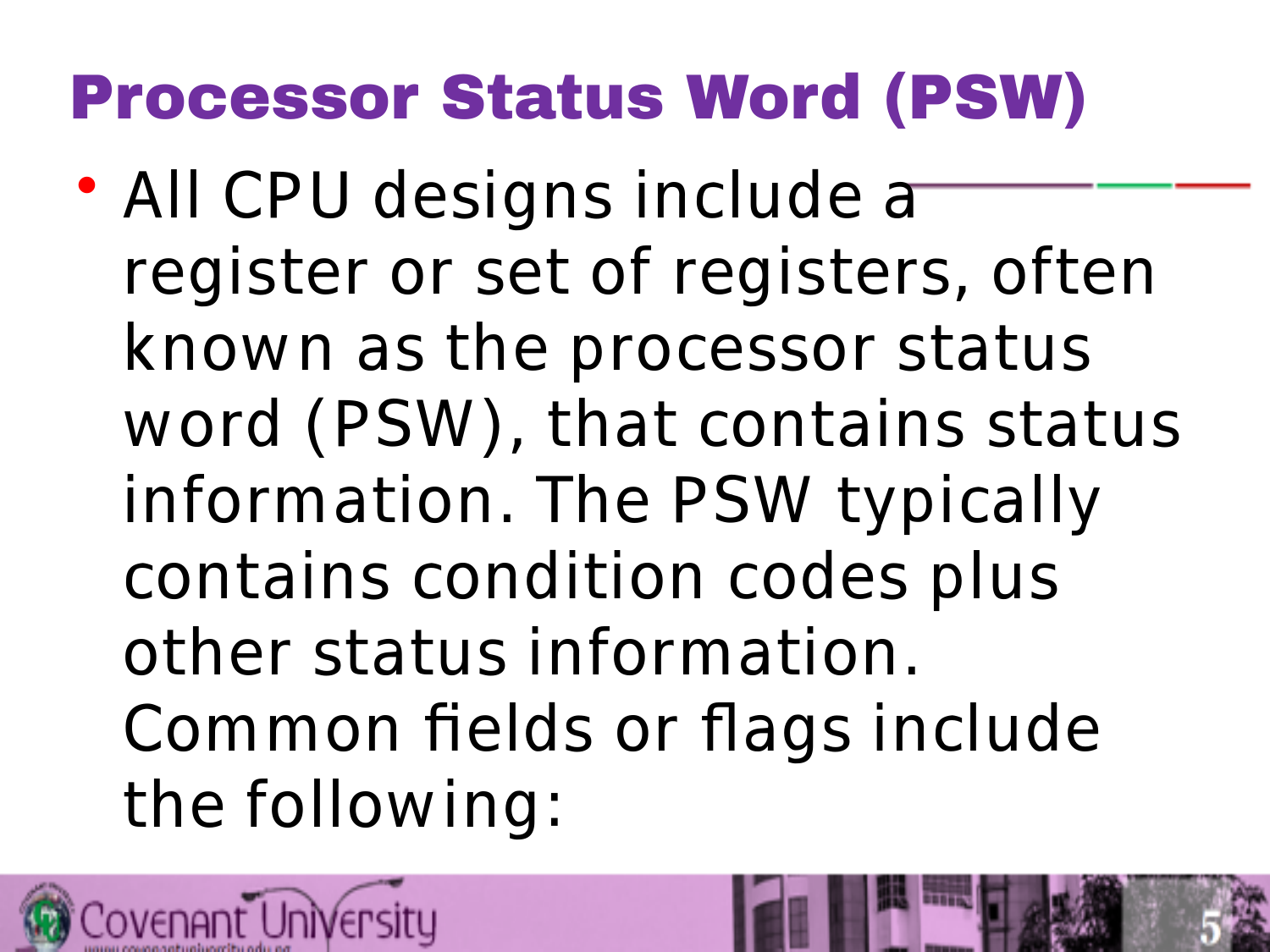

# Processor Status Word (PSW)
All CPU designs include a register or set of registers, often known as the processor status word (PSW), that contains status information. The PSW typically contains condition codes plus other status information. Common fields or flags include the following: